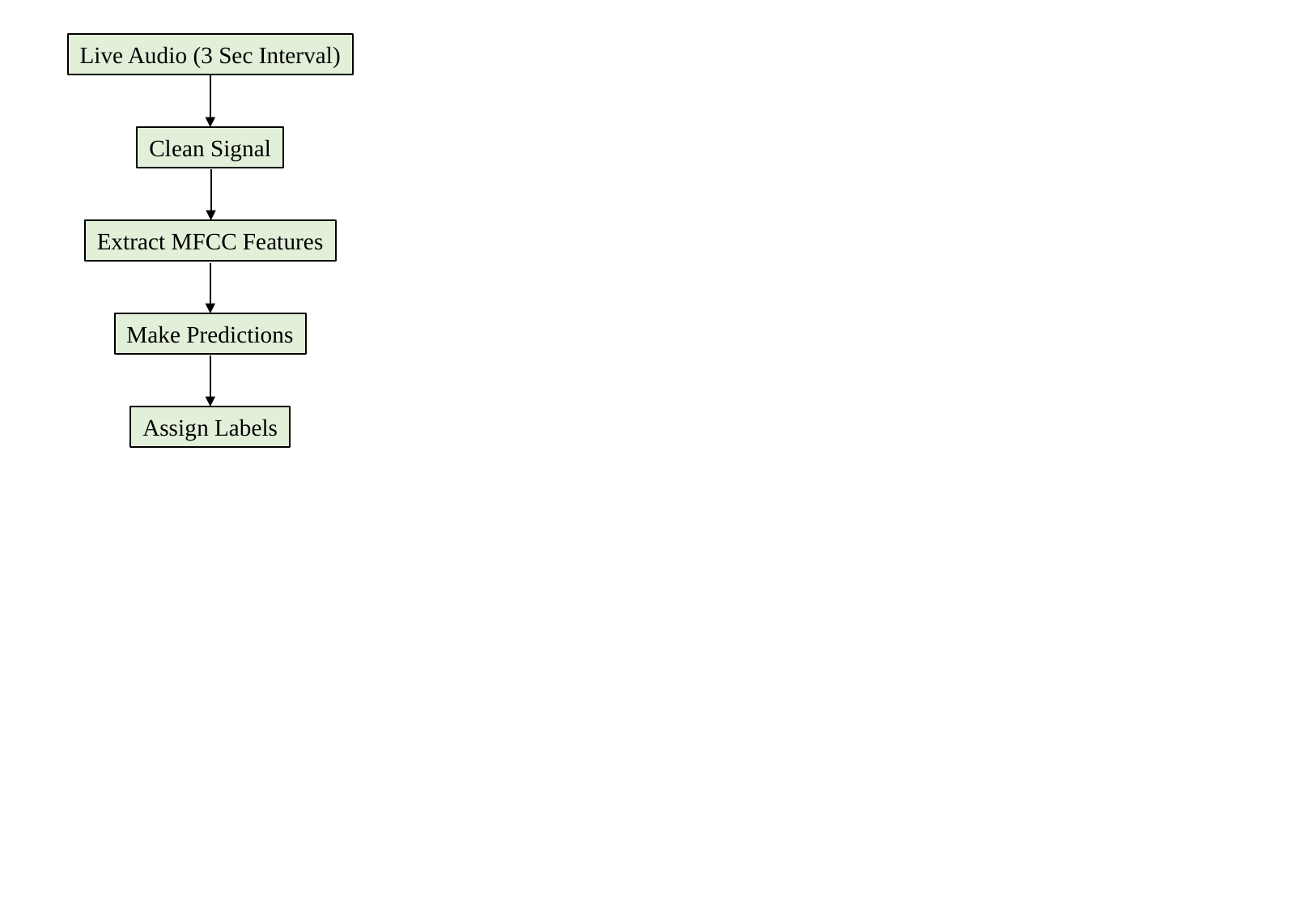

Live Audio (3 Sec Interval)
Clean Signal
Extract MFCC Features
Make Predictions
Assign Labels